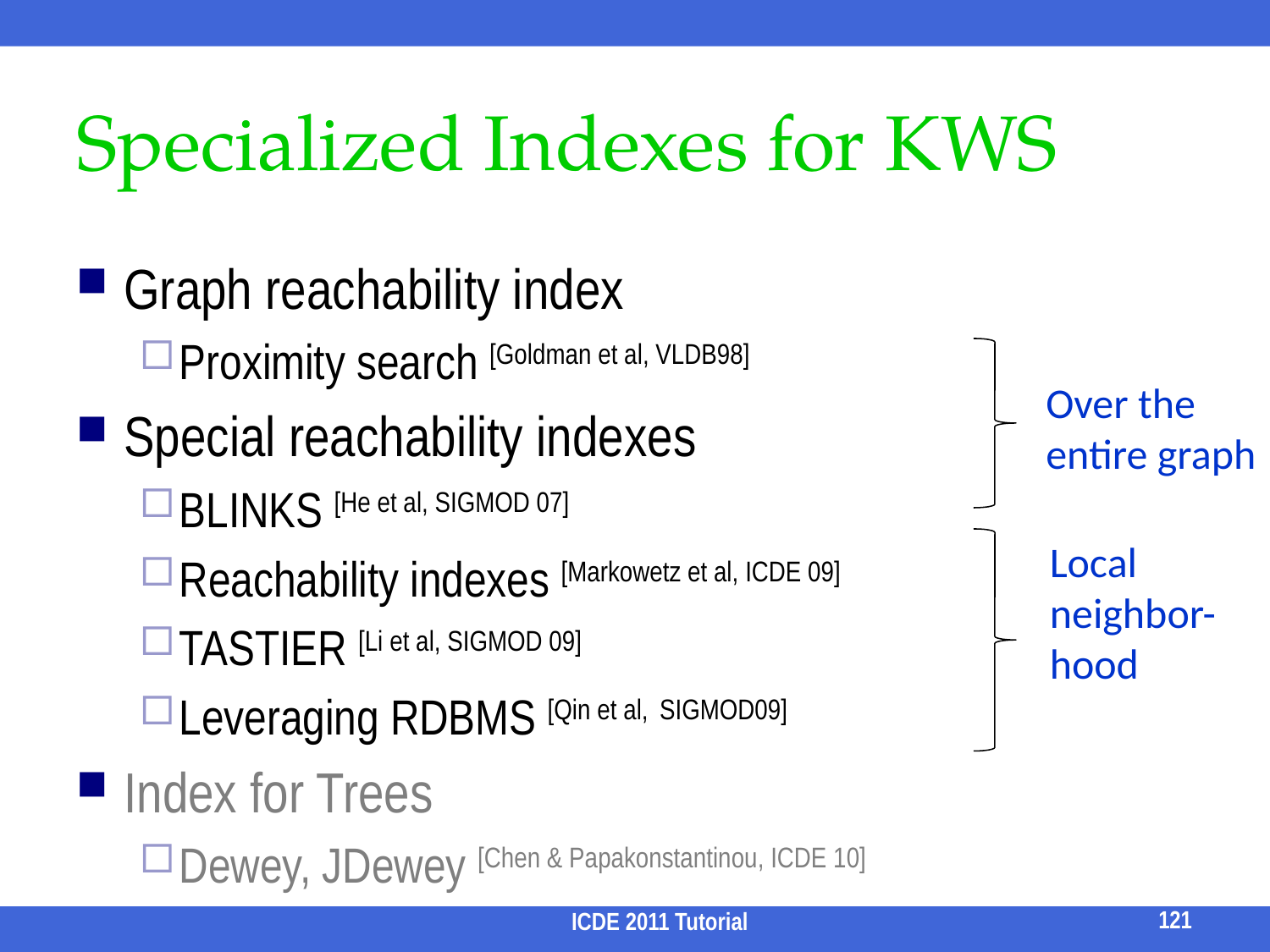

# Specialized Indexes for KWS
Graph reachability index
Proximity search [Goldman et al, VLDB98]
Special reachability indexes
BLINKS [He et al, SIGMOD 07]
Reachability indexes [Markowetz et al, ICDE 09]
TASTIER [Li et al, SIGMOD 09]
Leveraging RDBMS [Qin et al, SIGMOD09]
Index for Trees
Dewey, JDewey [Chen & Papakonstantinou, ICDE 10]

Over the
entire graph

Local neighbor-
hood
121
ICDE 2011 Tutorial